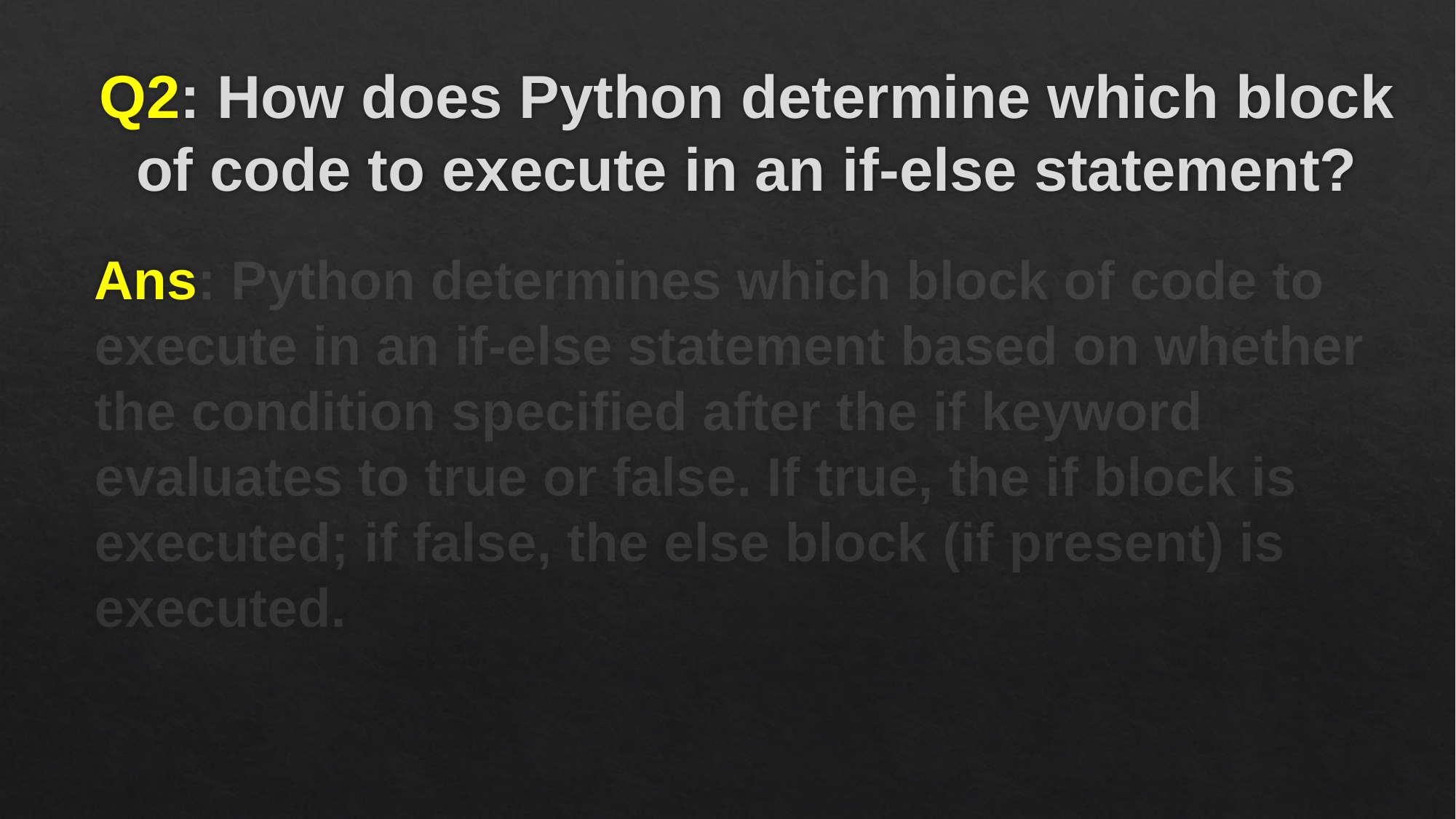

# Q2: How does Python determine which block of code to execute in an if-else statement?
Ans: Python determines which block of code to execute in an if-else statement based on whether the condition specified after the if keyword evaluates to true or false. If true, the if block is executed; if false, the else block (if present) is executed.